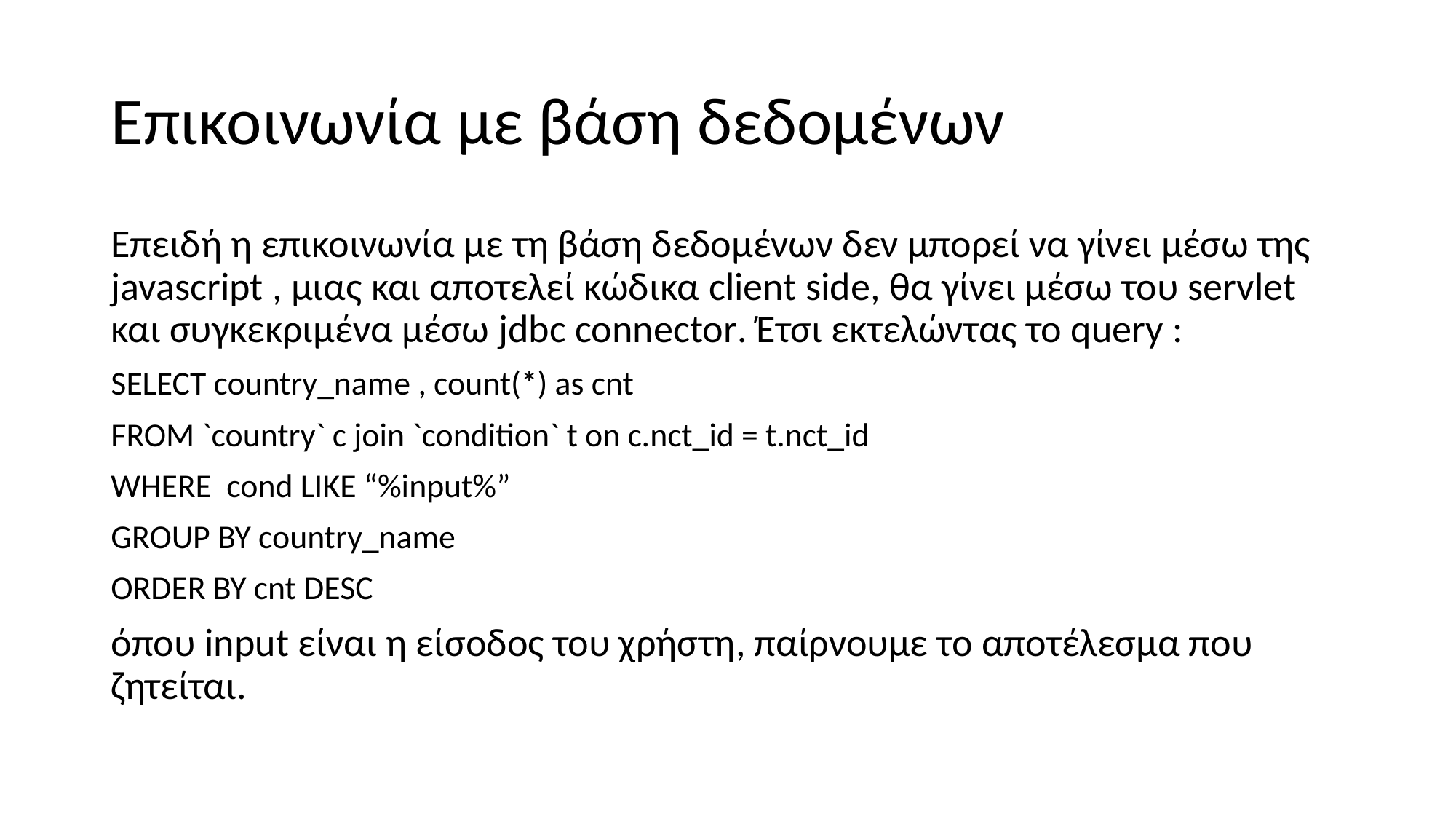

# Επικοινωνία με βάση δεδομένων
Επειδή η επικοινωνία με τη βάση δεδομένων δεν μπορεί να γίνει μέσω της javascript , μιας και αποτελεί κώδικα client side, θα γίνει μέσω του servlet και συγκεκριμένα μέσω jdbc connector. Έτσι εκτελώντας το query :
SELECT country_name , count(*) as cnt
FROM `country` c join `condition` t on c.nct_id = t.nct_id
WHERE  cond LIKE “%input%”
GROUP BY country_name
ORDER BY cnt DESC
όπου input είναι η είσοδος του χρήστη, παίρνουμε το αποτέλεσμα που ζητείται.